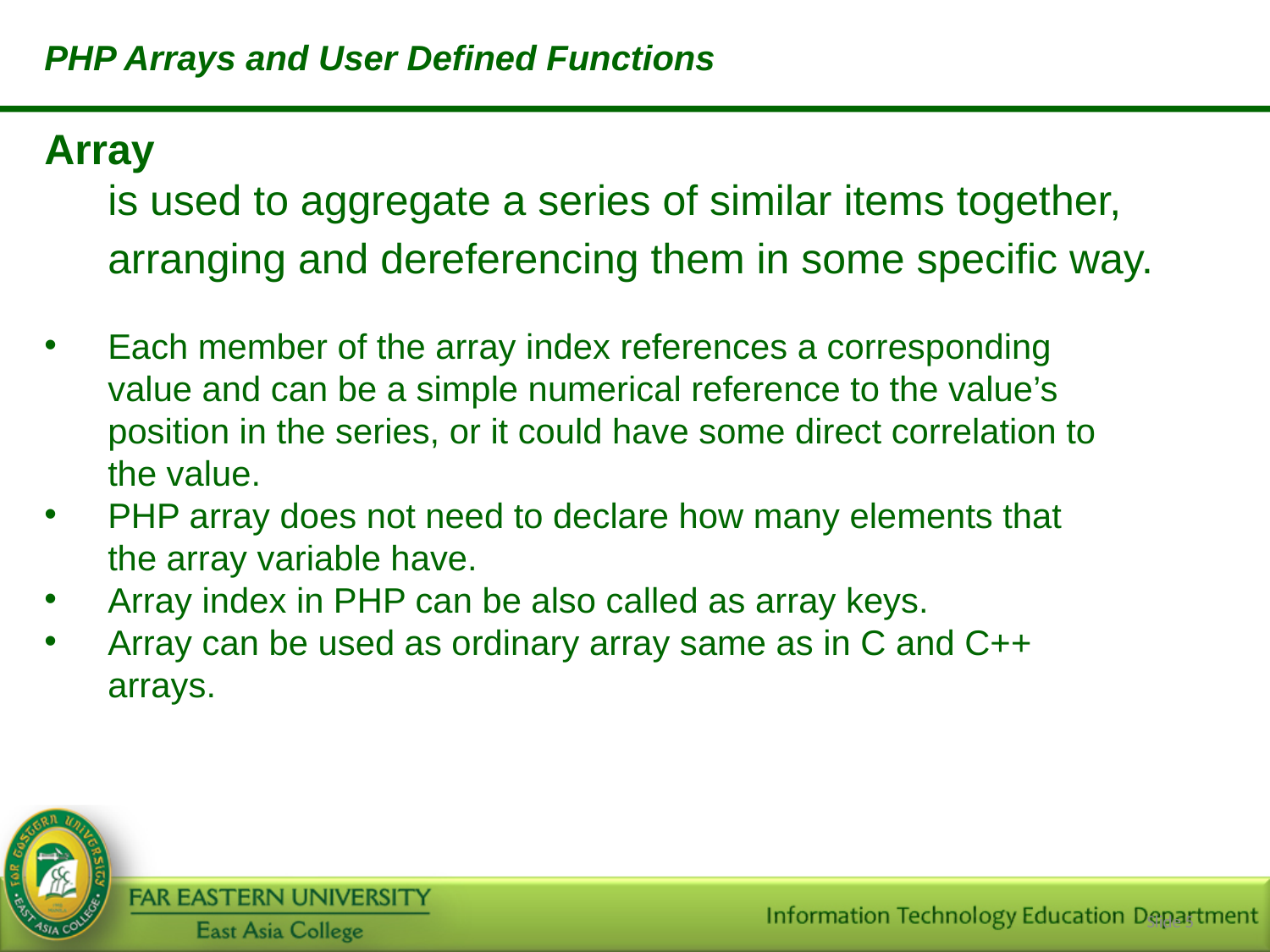

PHP Arrays and User Defined Functions

Array
	is used to aggregate a series of similar items together, arranging and dereferencing them in some specific way.
Each member of the array index references a corresponding value and can be a simple numerical reference to the value’s position in the series, or it could have some direct correlation to the value.
PHP array does not need to declare how many elements that the array variable have.
Array index in PHP can be also called as array keys.
Array can be used as ordinary array same as in C and C++ arrays.

Slide 5